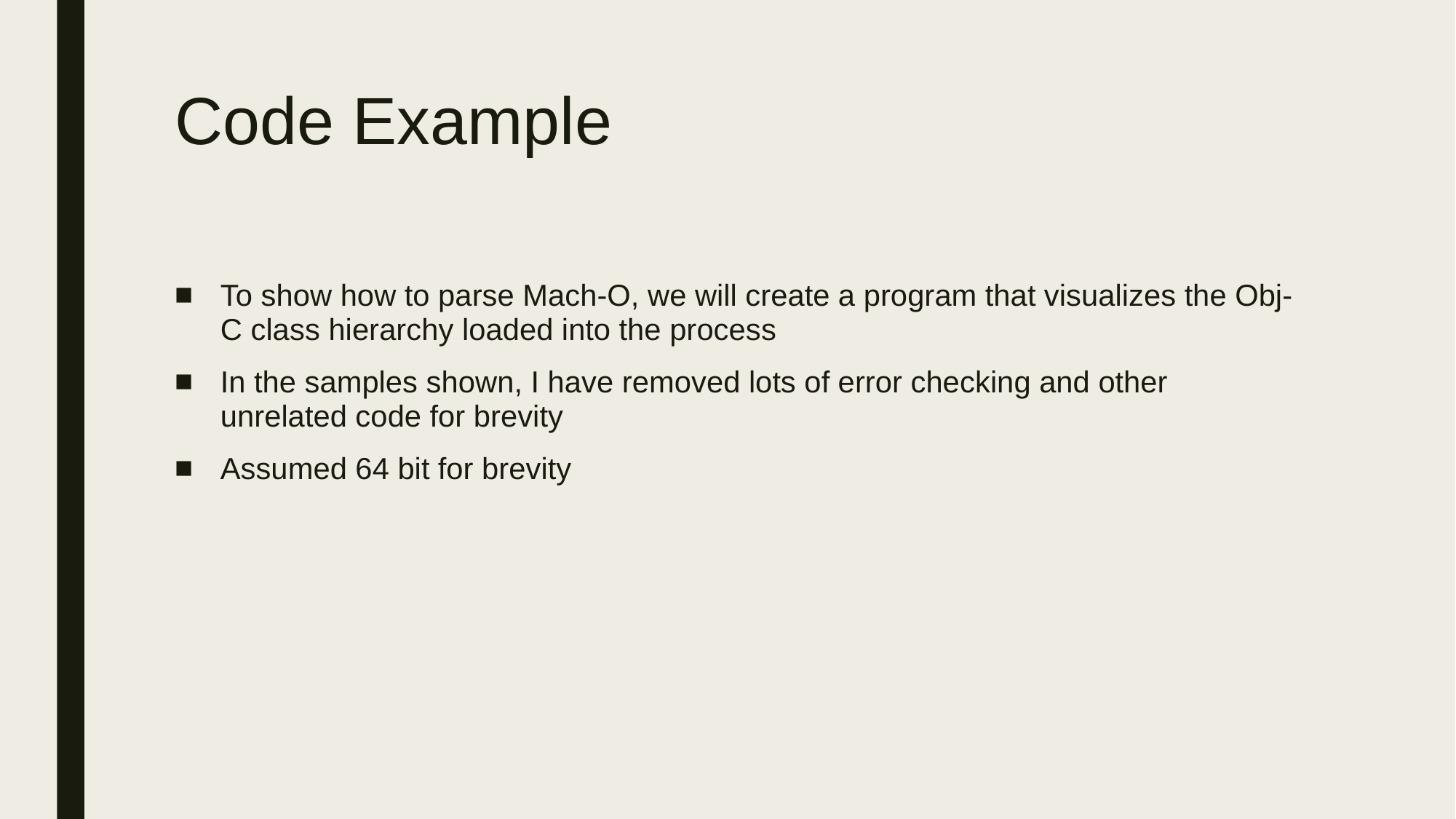

# Code Example
To show how to parse Mach-O, we will create a program that visualizes the Obj-C class hierarchy loaded into the process
In the samples shown, I have removed lots of error checking and other unrelated code for brevity
Assumed 64 bit for brevity